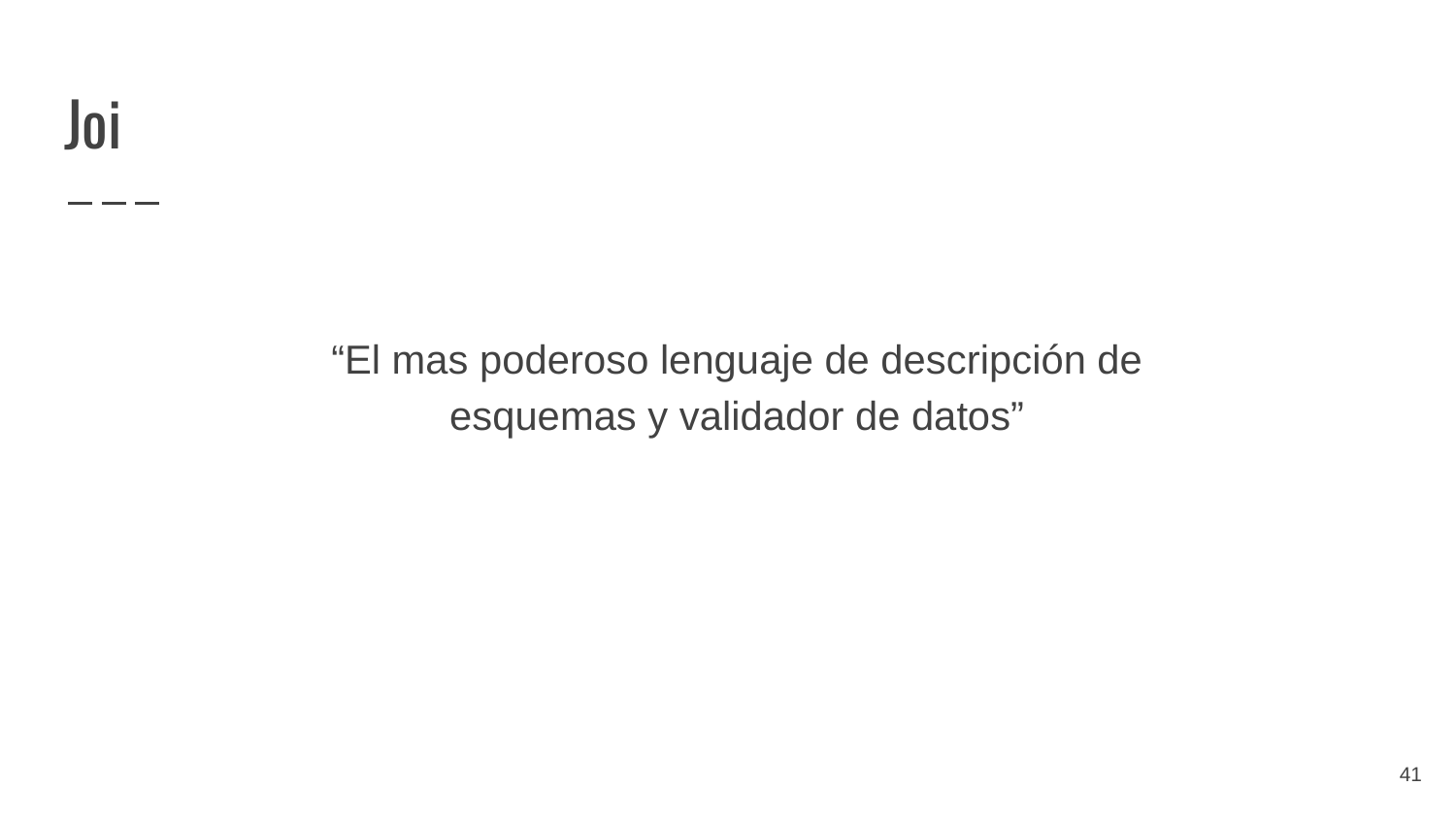

# Joi
“El mas poderoso lenguaje de descripción de esquemas y validador de datos”
41